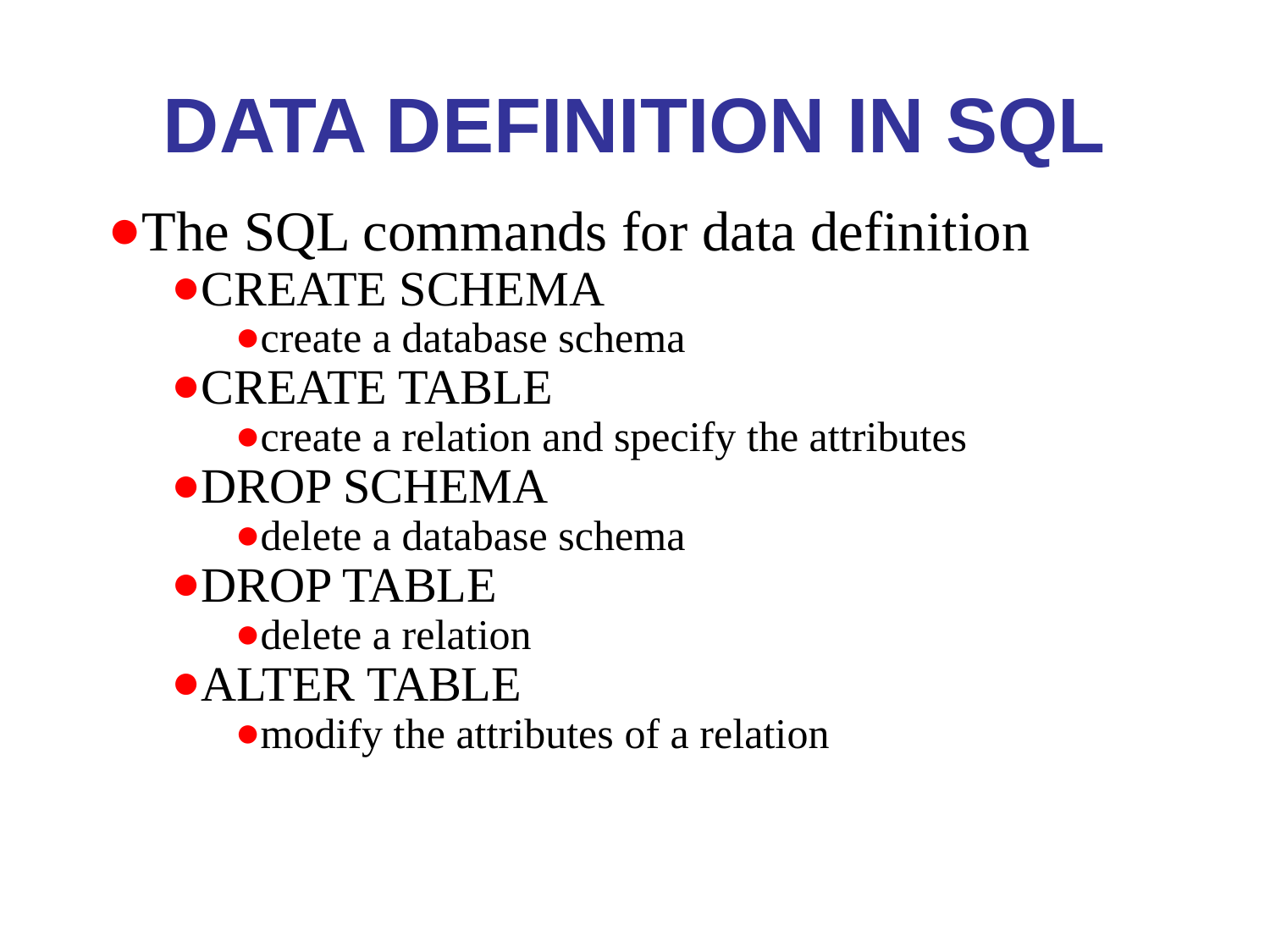

# Data Definition in SQL
The SQL commands for data definition
CREATE SCHEMA
create a database schema
CREATE TABLE
create a relation and specify the attributes
DROP SCHEMA
delete a database schema
DROP TABLE
delete a relation
ALTER TABLE
modify the attributes of a relation
*